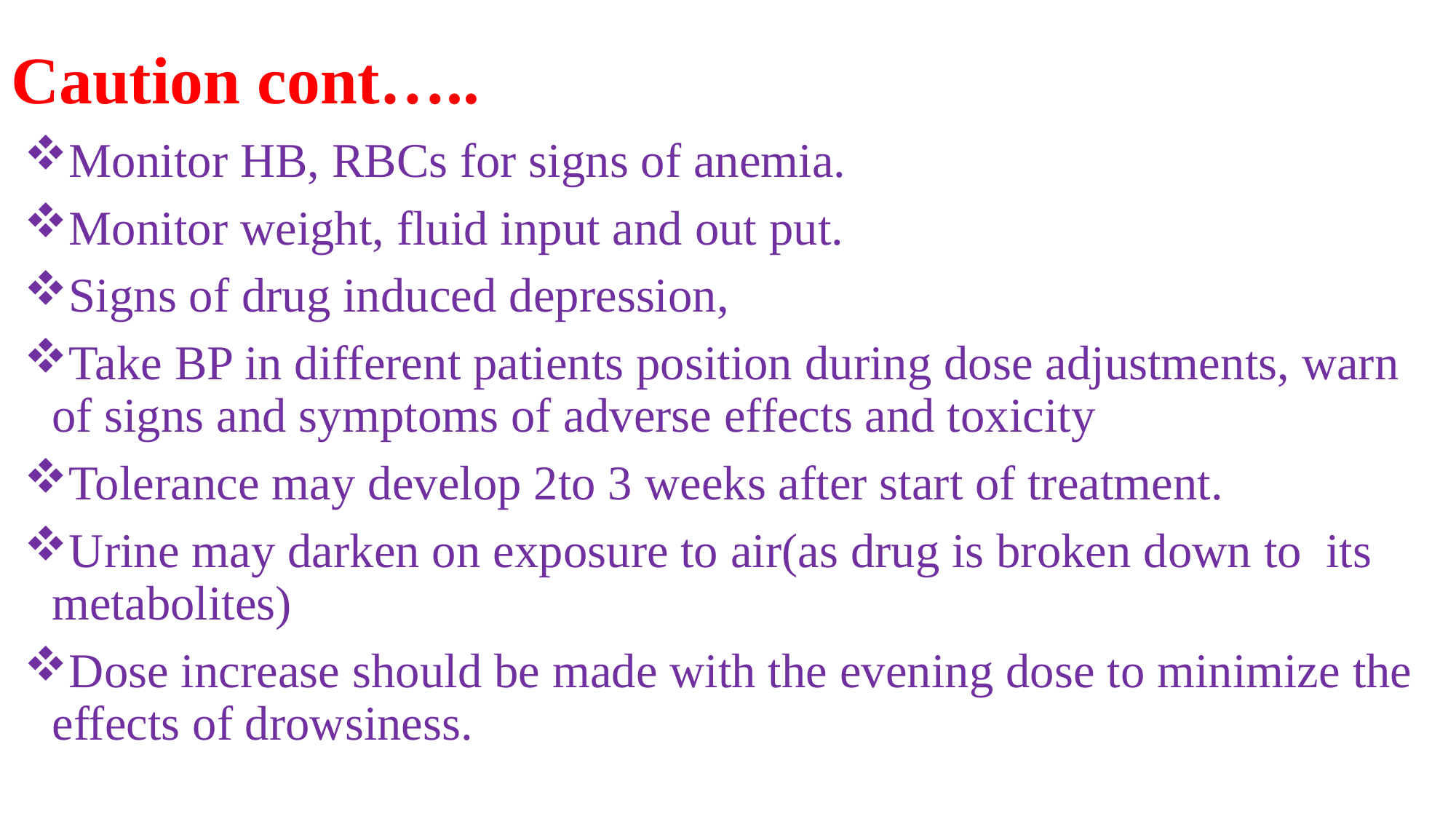

# Caution cont…..
Monitor HB, RBCs for signs of anemia.
Monitor weight, fluid input and out put.
Signs of drug induced depression,
Take BP in different patients position during dose adjustments, warn of signs and symptoms of adverse effects and toxicity
Tolerance may develop 2to 3 weeks after start of treatment.
Urine may darken on exposure to air(as drug is broken down to  its metabolites)
Dose increase should be made with the evening dose to minimize the effects of drowsiness.